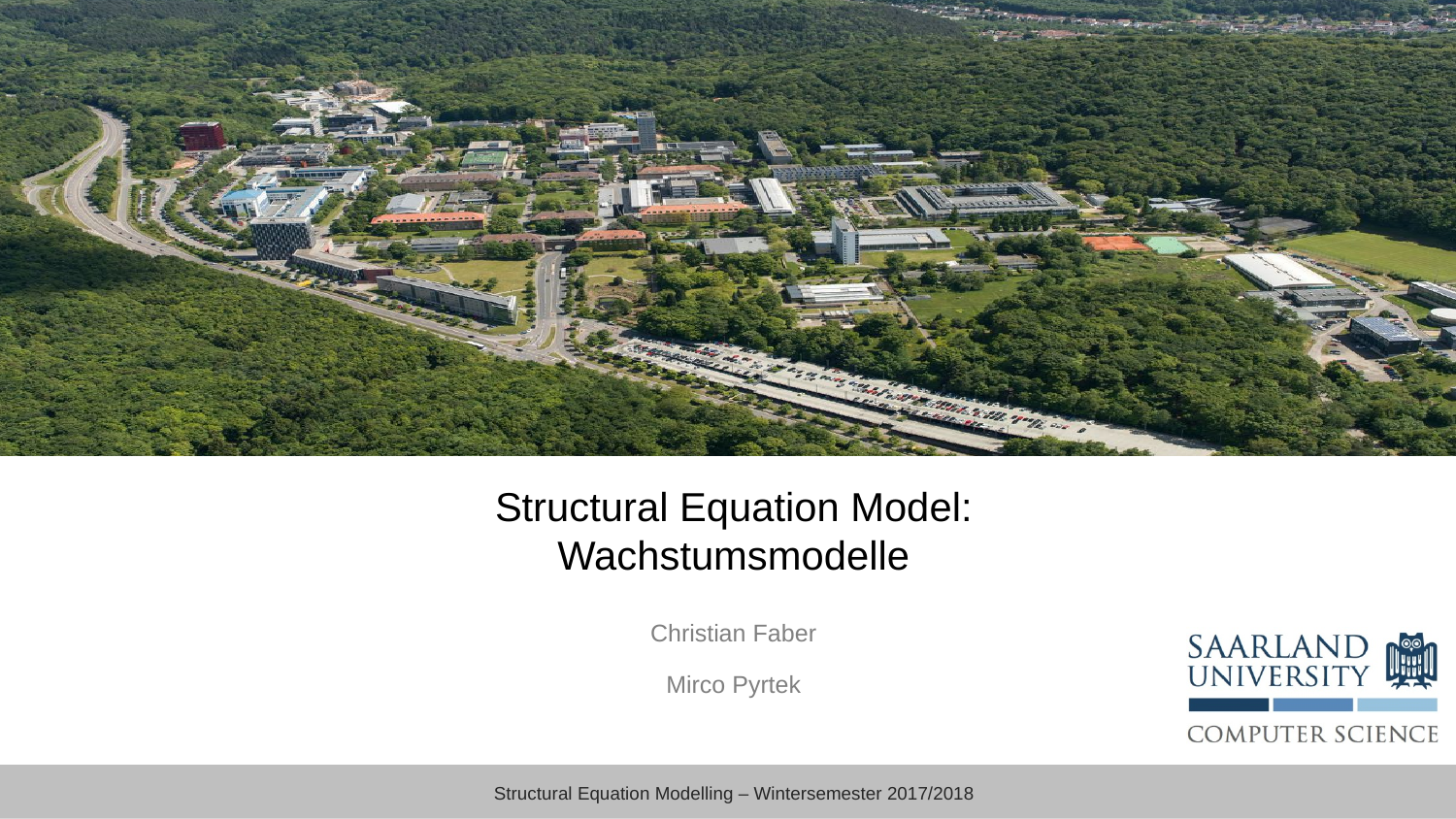

# Structural Equation Model: Wachstumsmodelle
Christian Faber
Mirco Pyrtek

Structural Equation Modelling – Wintersemester 2017/2018